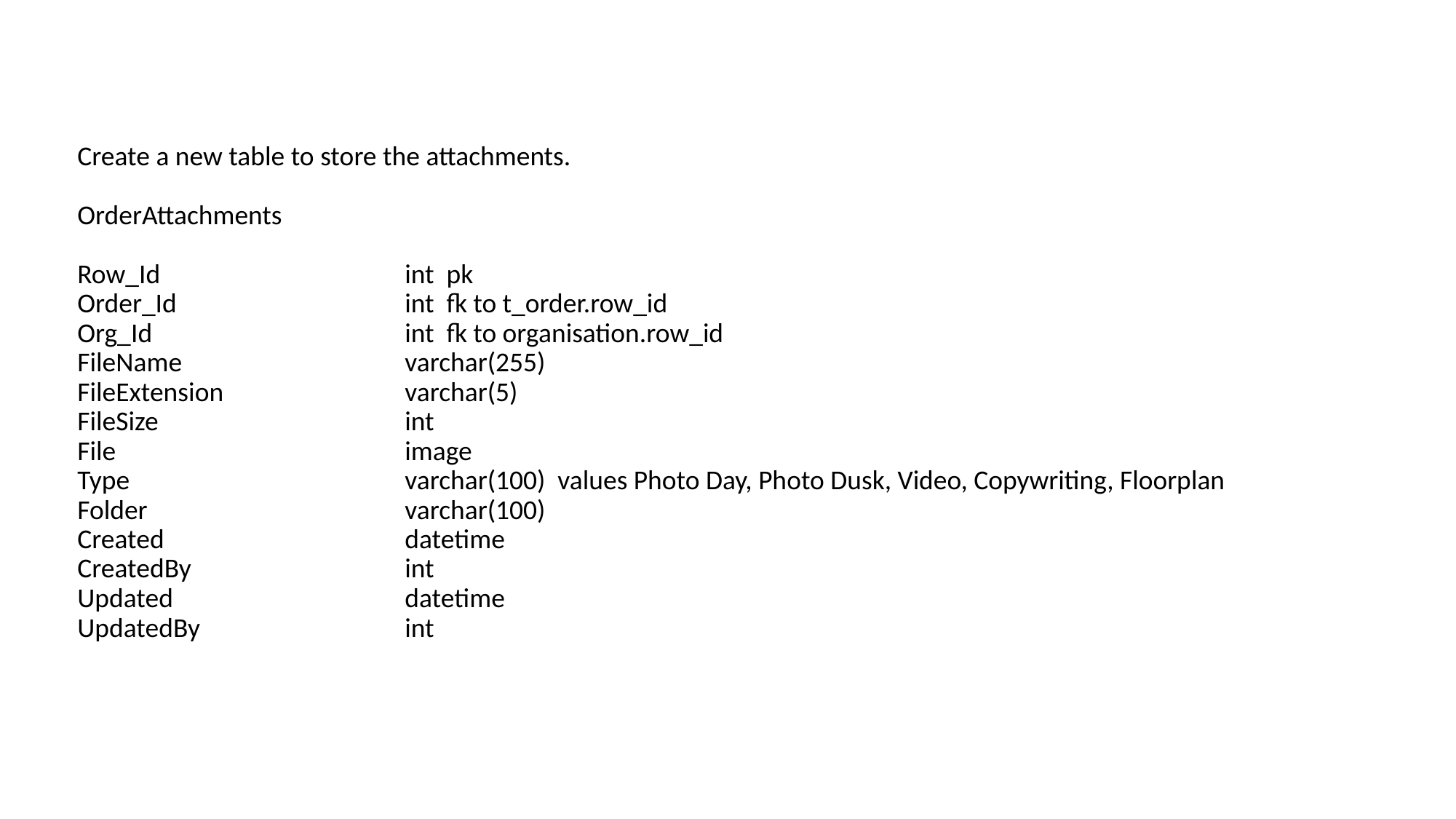

# Create a new table to store the attachments. OrderAttachments Row_Id 			int  pk Order_Id			int  fk to t_order.row_id Org_Id			int  fk to organisation.row_id FileName			varchar(255) FileExtension		varchar(5) FileSize			int File			image Type			varchar(100)  values Photo Day, Photo Dusk, Video, Copywriting, Floorplan Folder			varchar(100) Created			datetime CreatedBy		int Updated			datetime UpdatedBy		int